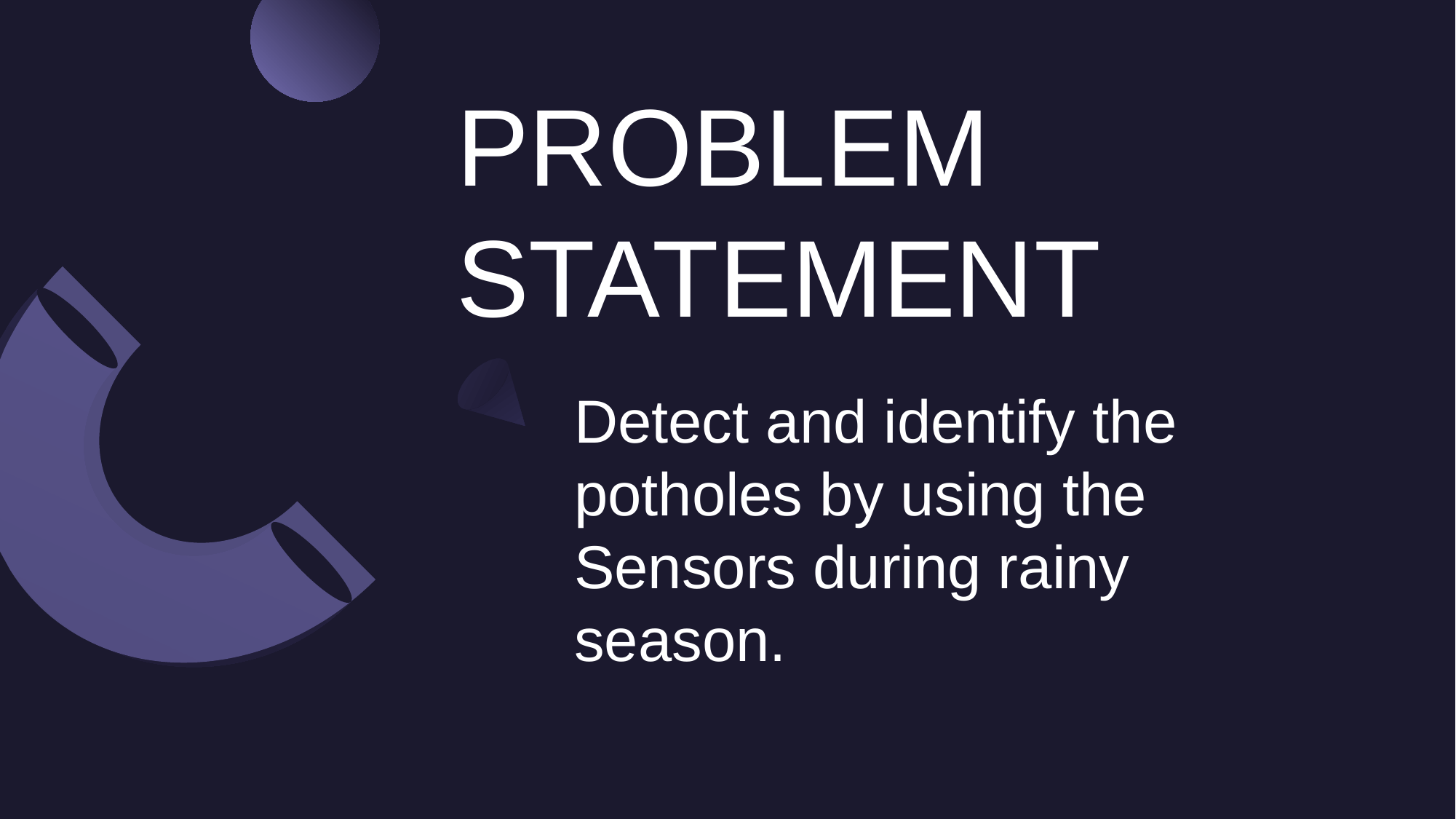

# PROBLEM STATEMENT

Detect and identify the potholes by using the Sensors during rainy season.